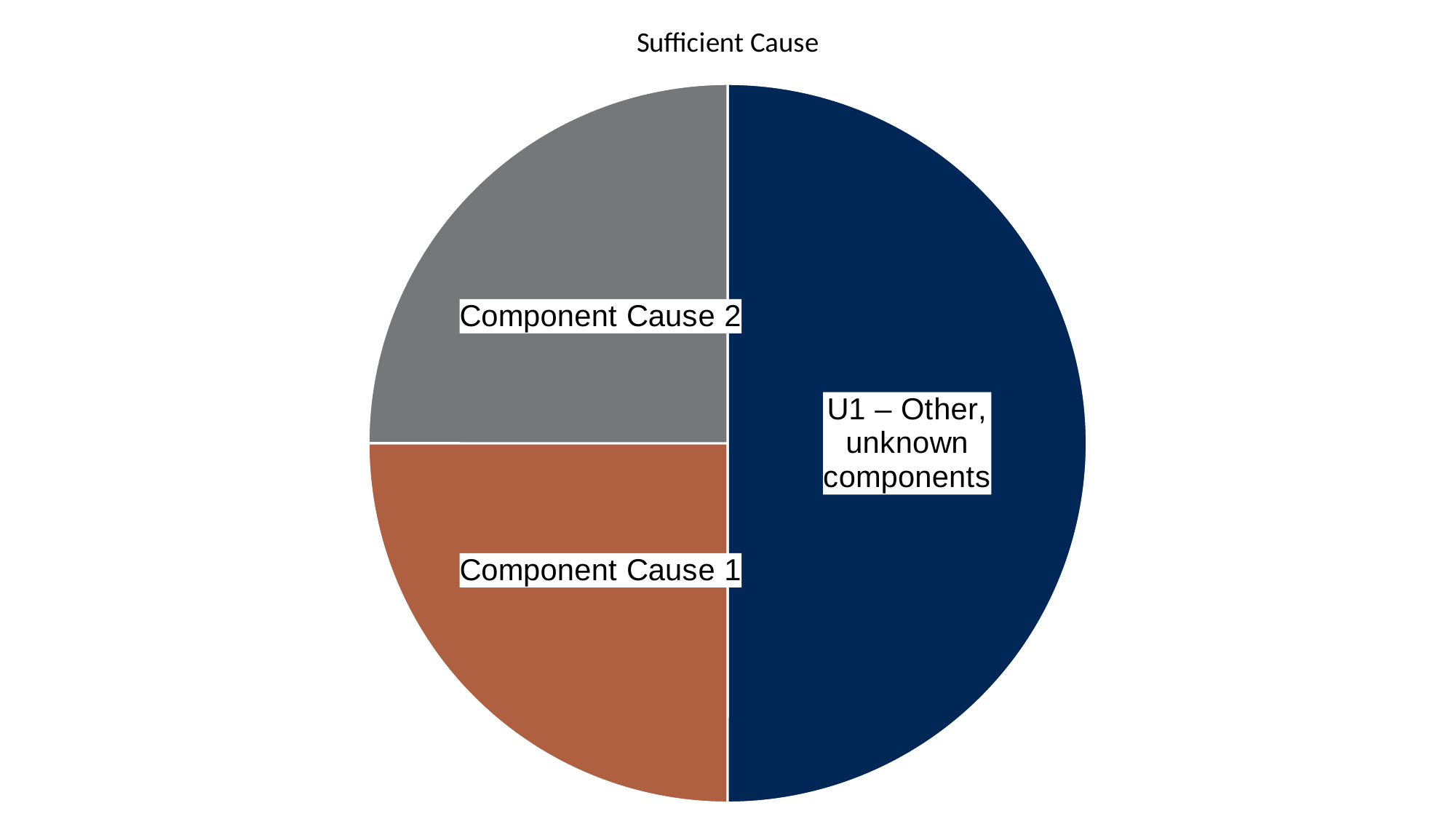

### Chart: Sufficient Cause

| Category | Sufficient Cause |
|---|---|
| U1 – Other, unknown components | 0.5 |
| Component Cause 1 | 0.25 |
| Component Cause 2 | 0.25 |